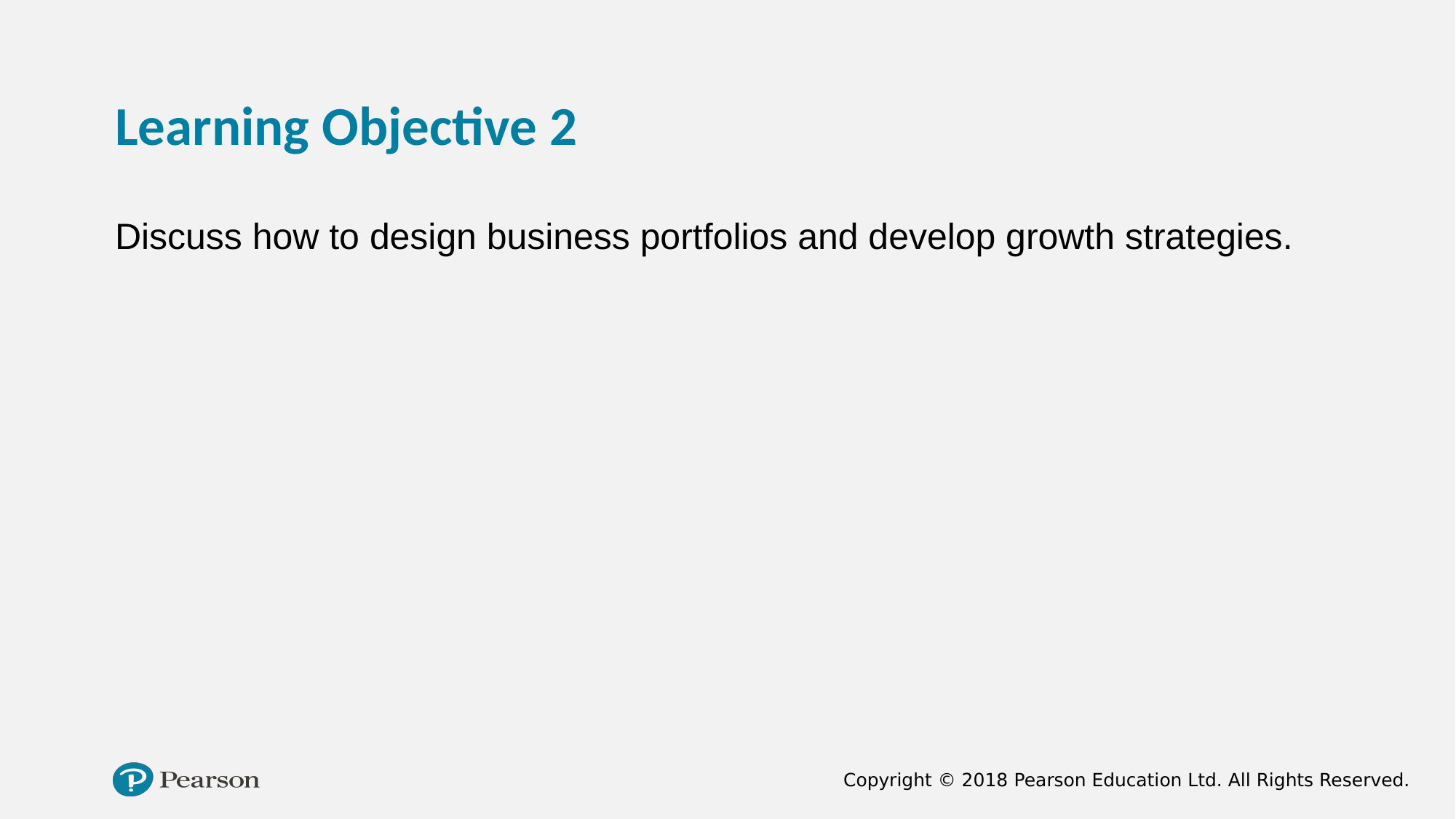

# Learning Objective 2
Discuss how to design business portfolios and develop growth strategies.